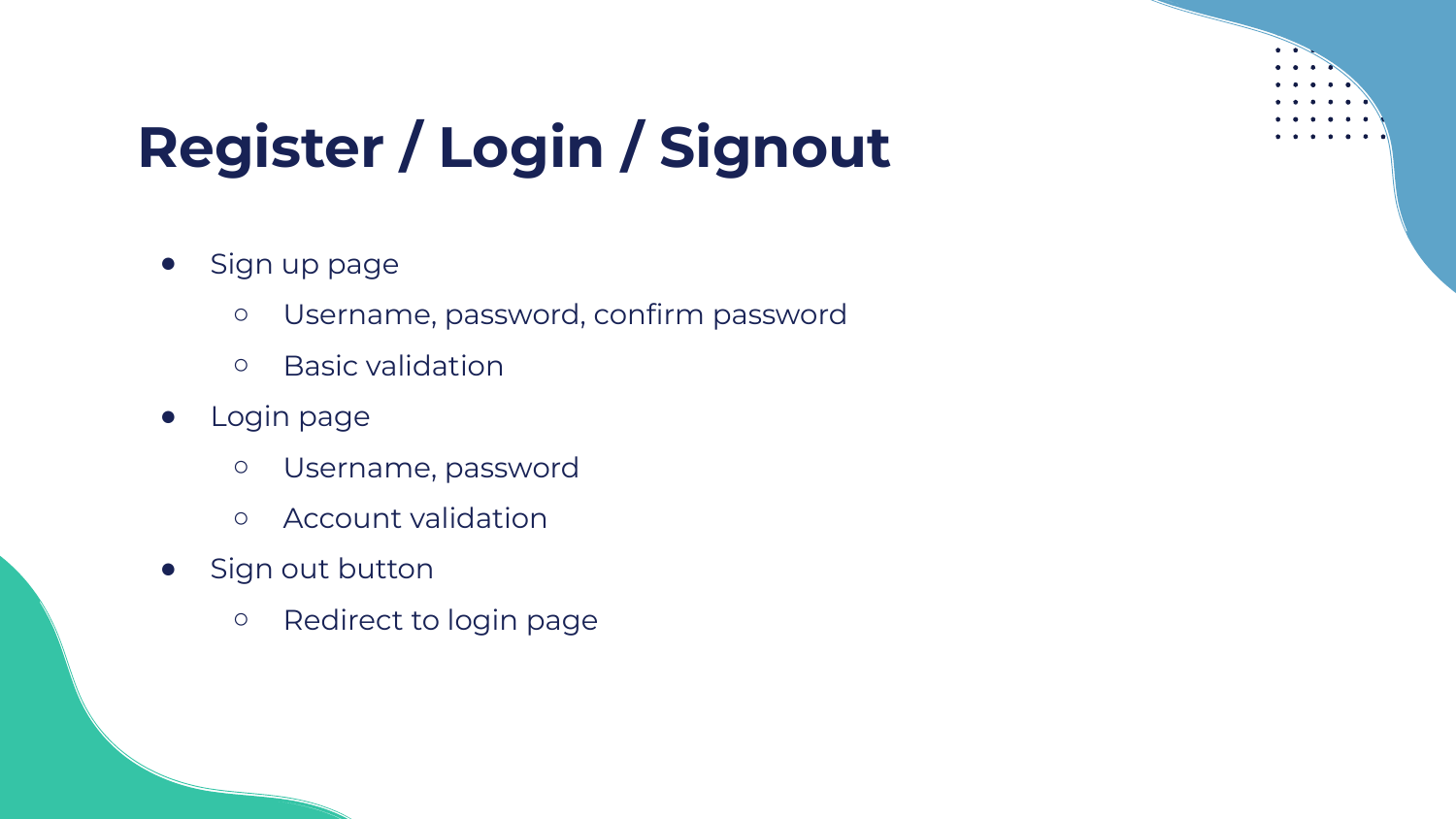

# Register / Login / Signout
Sign up page
Username, password, confirm password
Basic validation
Login page
Username, password
Account validation
Sign out button
Redirect to login page